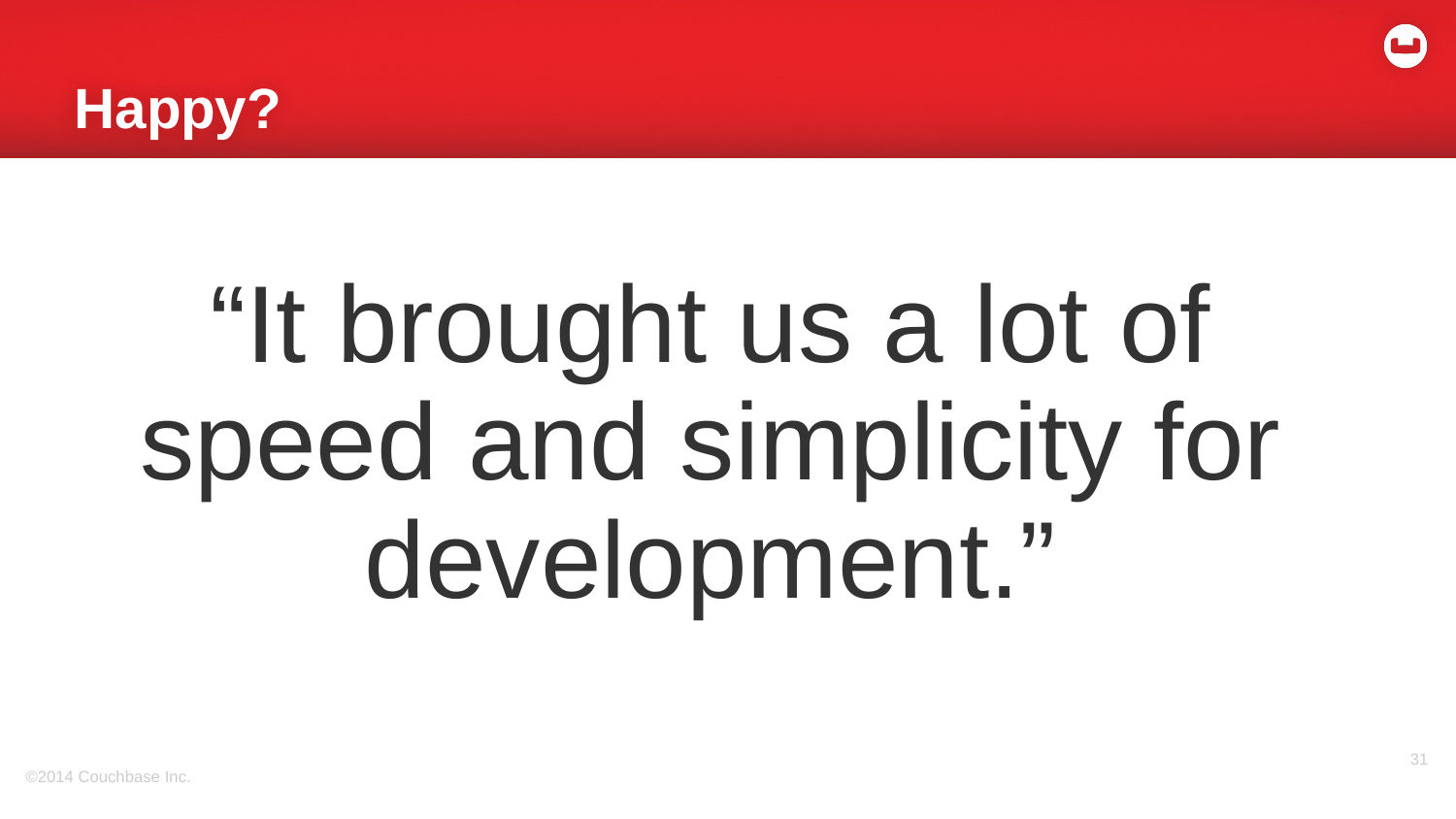

# Happy?
“It brought us a lot of speed and simplicity for development.”
31